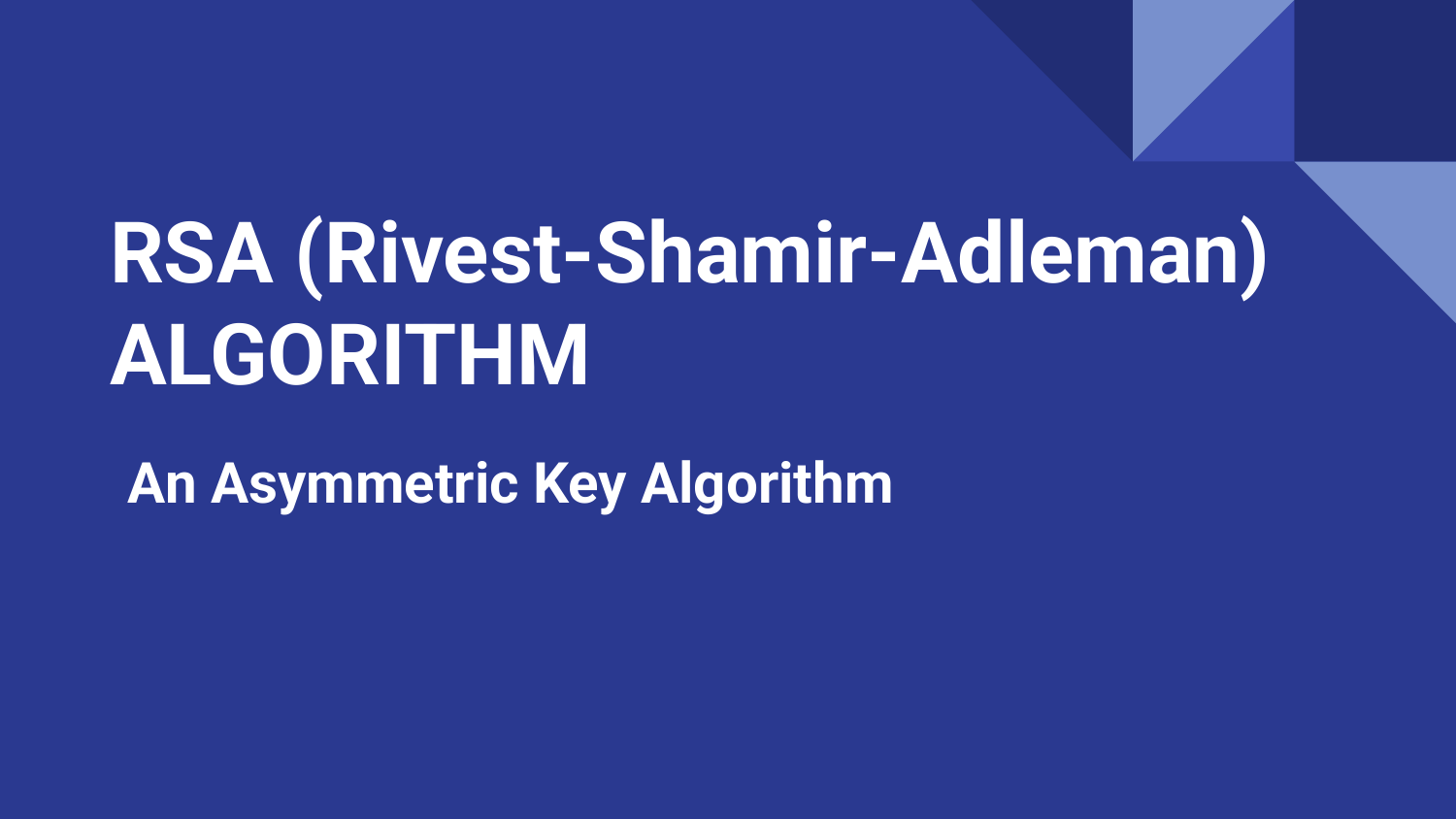

# RSA (Rivest-Shamir-Adleman) ALGORITHM
An Asymmetric Key Algorithm